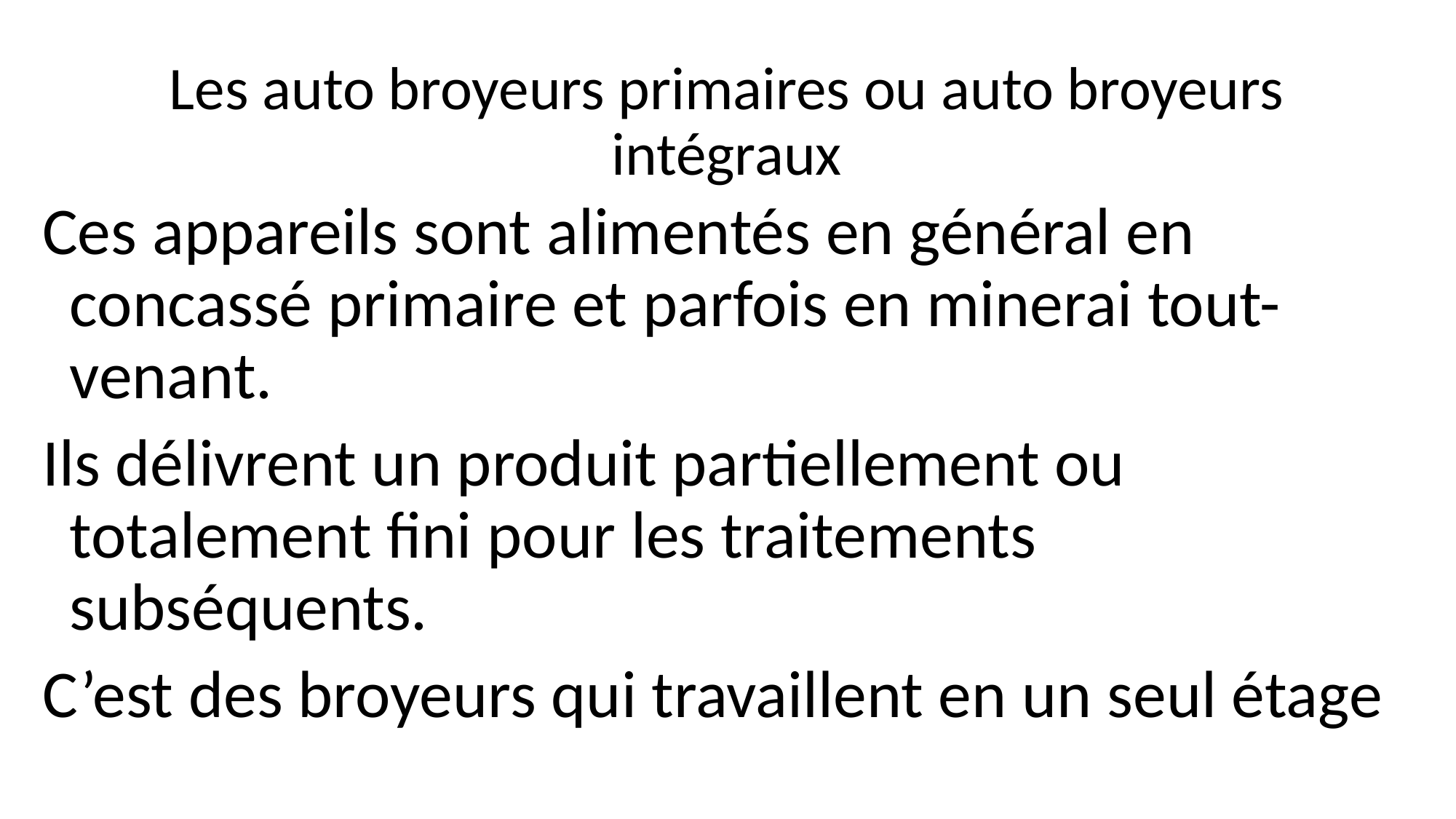

# Les auto broyeurs primaires ou auto broyeurs intégraux
Ces appareils sont alimentés en général en concassé primaire et parfois en minerai tout-venant.
Ils délivrent un produit partiellement ou totalement fini pour les traitements subséquents.
C’est des broyeurs qui travaillent en un seul étage